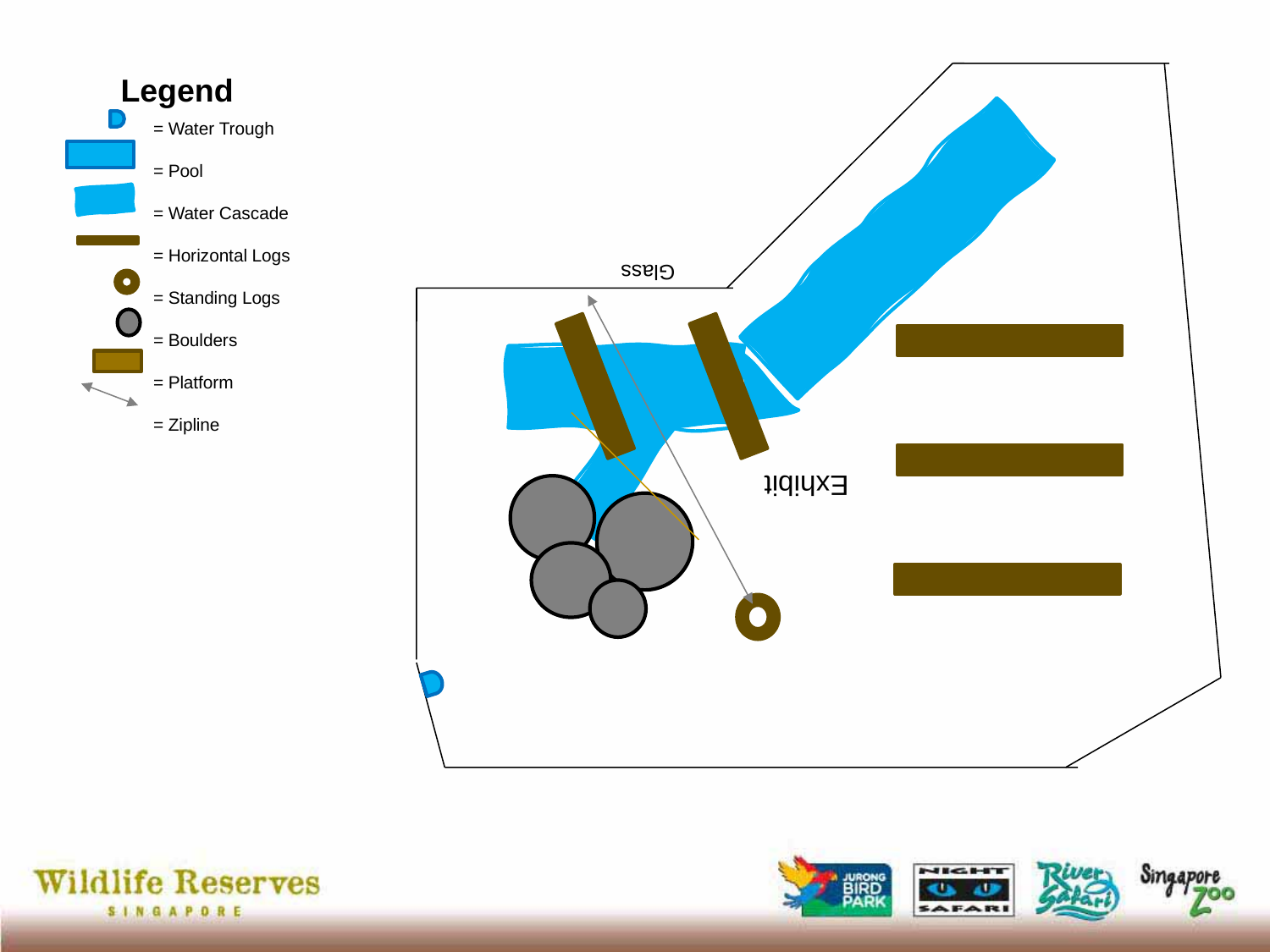

Glass

Exhibit

Legend
= Water Trough
= Pool
= Water Cascade
= Horizontal Logs
= Standing Logs
= Boulders
= Platform
= Zipline